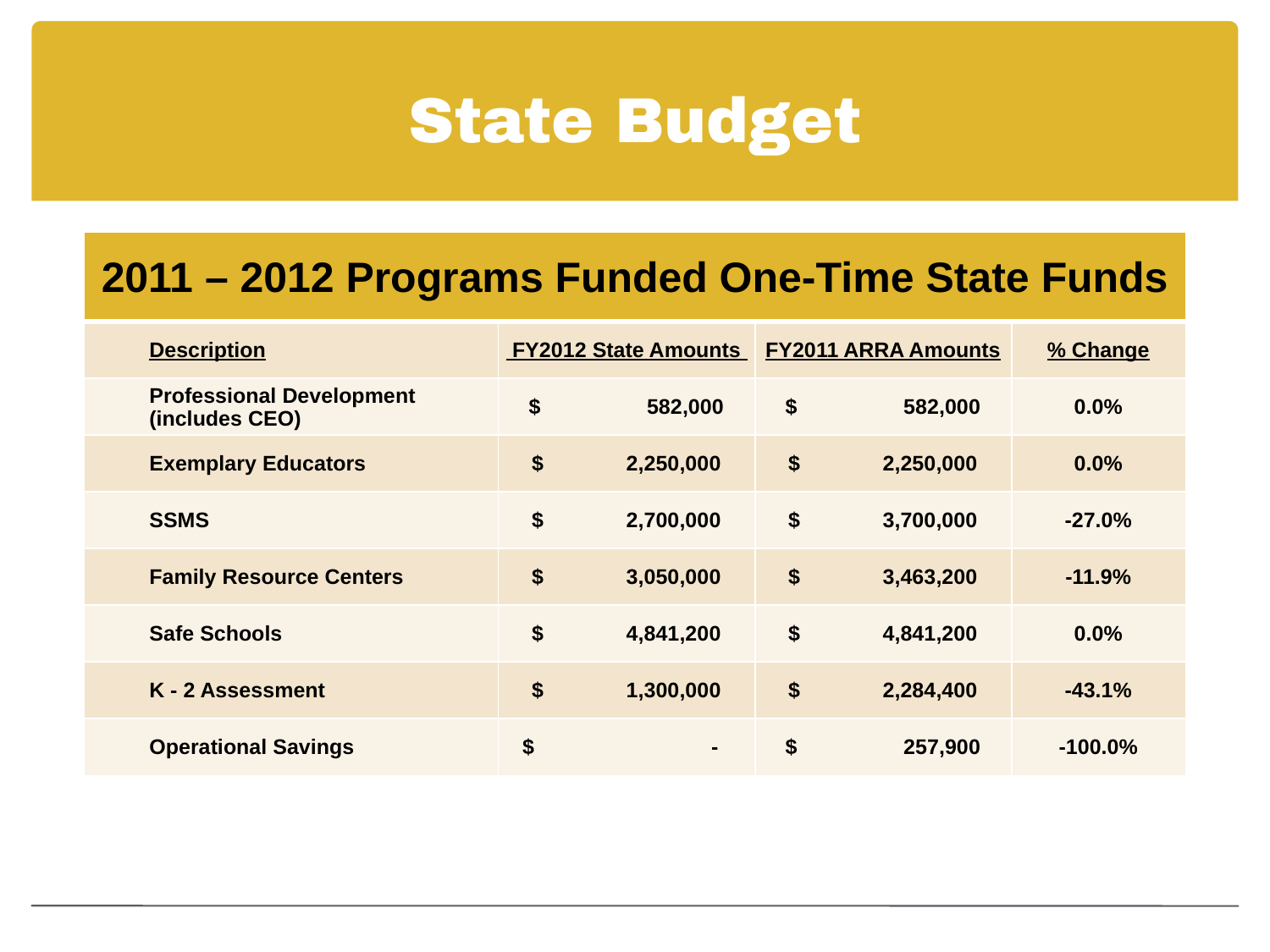

# State Budget
| 2011 – 2012 Programs Funded One-Time State Funds |  |  |  |
| --- | --- | --- | --- |
| Description | FY2012 State Amounts | FY2011 ARRA Amounts | % Change |
| Professional Development (includes CEO) | $ 582,000 | $ 582,000 | 0.0% |
| Exemplary Educators | $ 2,250,000 | $ 2,250,000 | 0.0% |
| SSMS | $ 2,700,000 | $ 3,700,000 | -27.0% |
| Family Resource Centers | $ 3,050,000 | $ 3,463,200 | -11.9% |
| Safe Schools | $ 4,841,200 | $ 4,841,200 | 0.0% |
| K - 2 Assessment | $ 1,300,000 | $ 2,284,400 | -43.1% |
| Operational Savings | $ - | $ 257,900 | -100.0% |